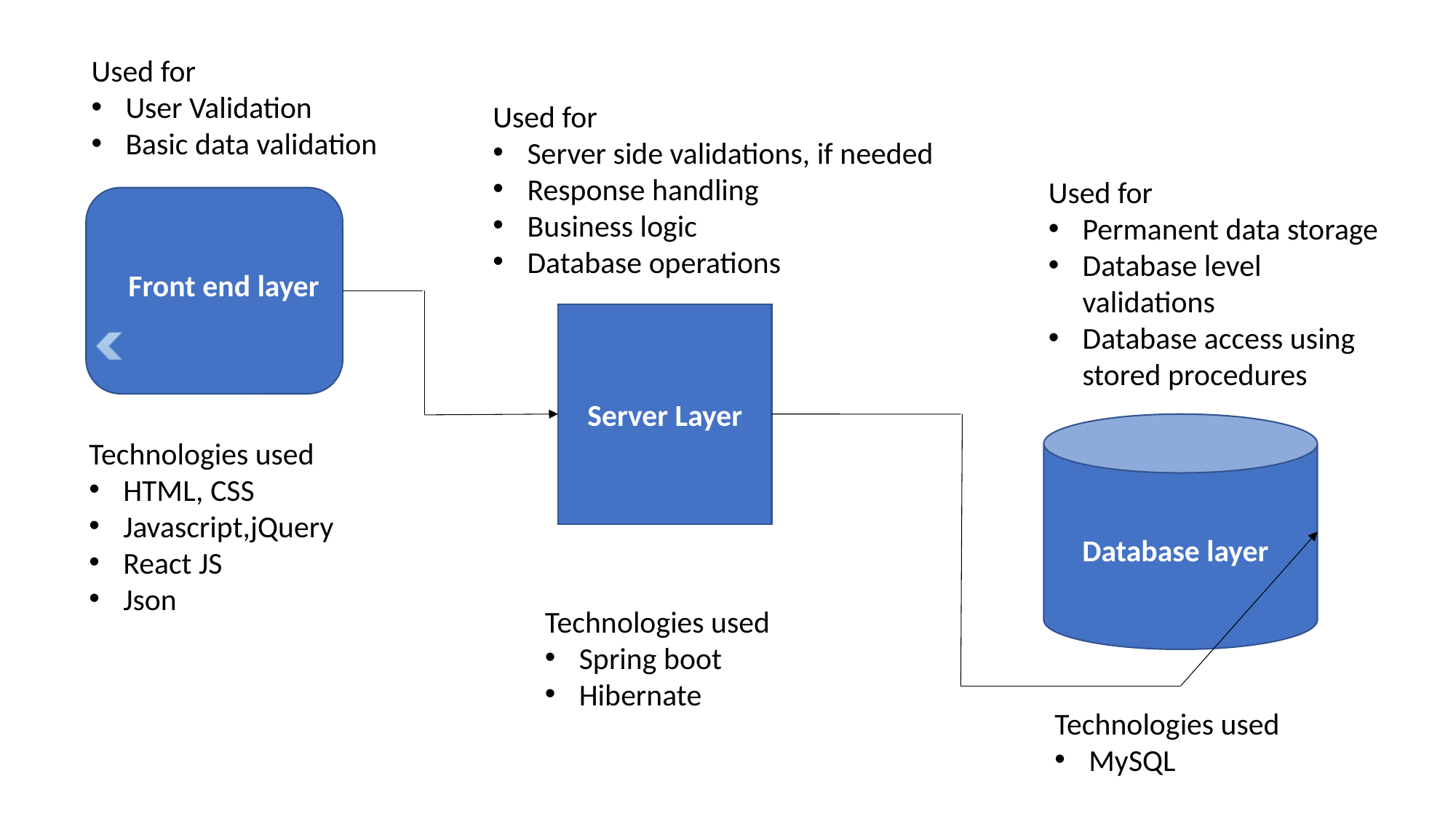

Used for
User Validation
Basic data validation
Used for
Server side validations, if needed
Response handling
Business logic
Database operations
Used for
Permanent data storage
Database level validations
Database access using stored procedures

Front end layer
Server Layer

Technologies used
HTML, CSS
Javascript,jQuery
React JS
Json
Database layer
Technologies used
Spring boot
Hibernate
Technologies used
MySQL